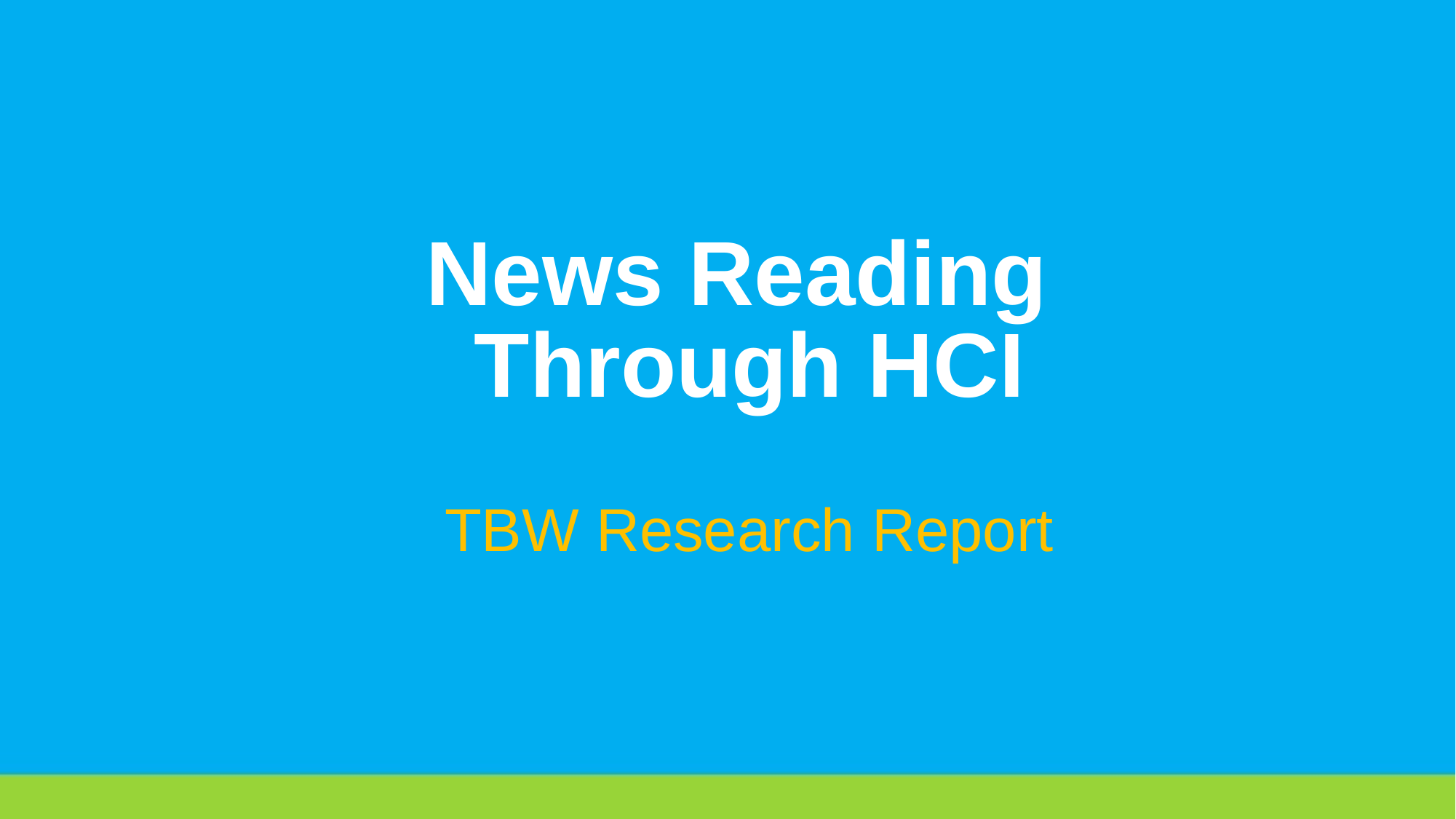

# News Reading Through HCI
TBW Research Report